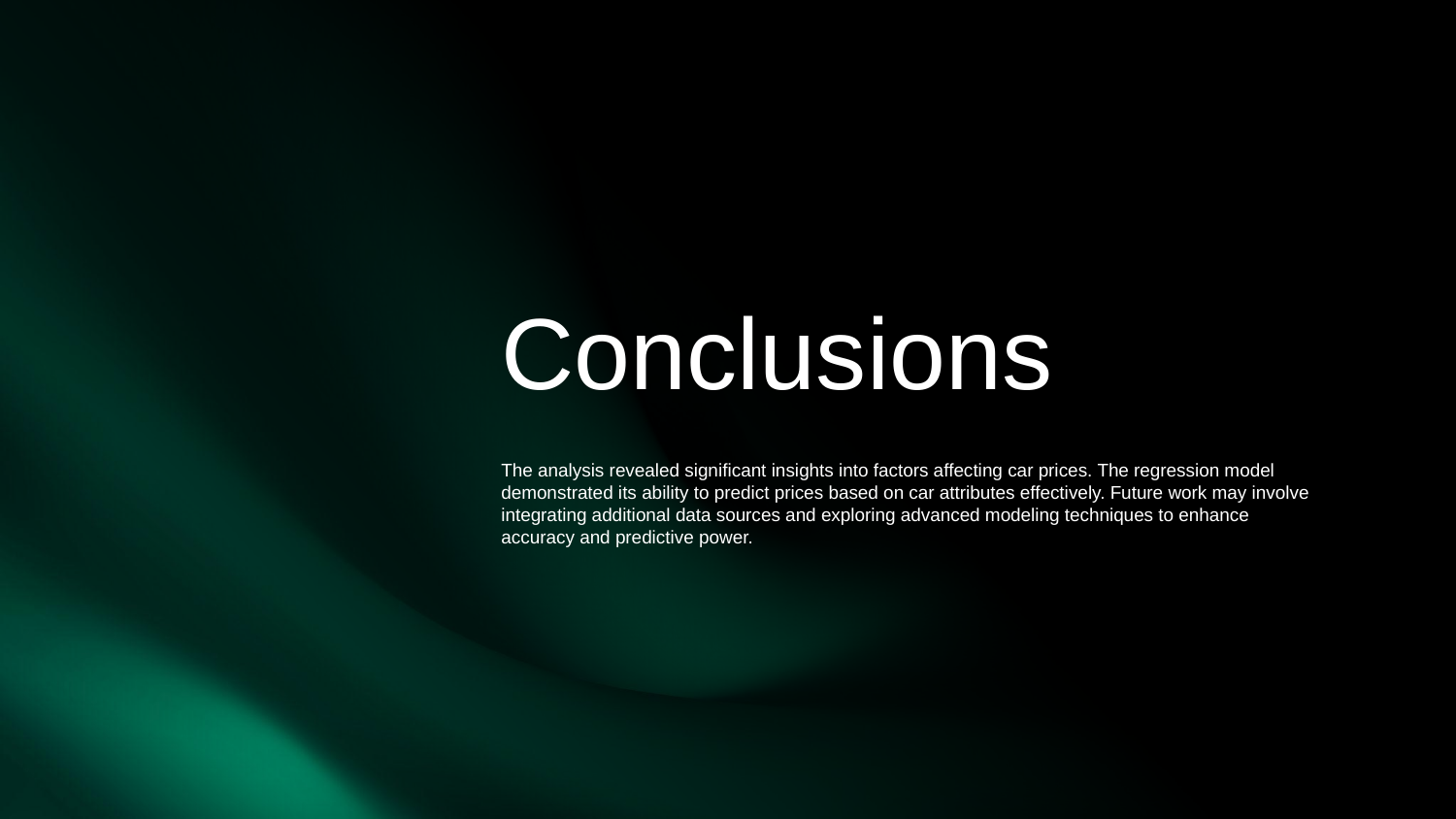

# Conclusions
The analysis revealed significant insights into factors affecting car prices. The regression model demonstrated its ability to predict prices based on car attributes effectively. Future work may involve integrating additional data sources and exploring advanced modeling techniques to enhance accuracy and predictive power.